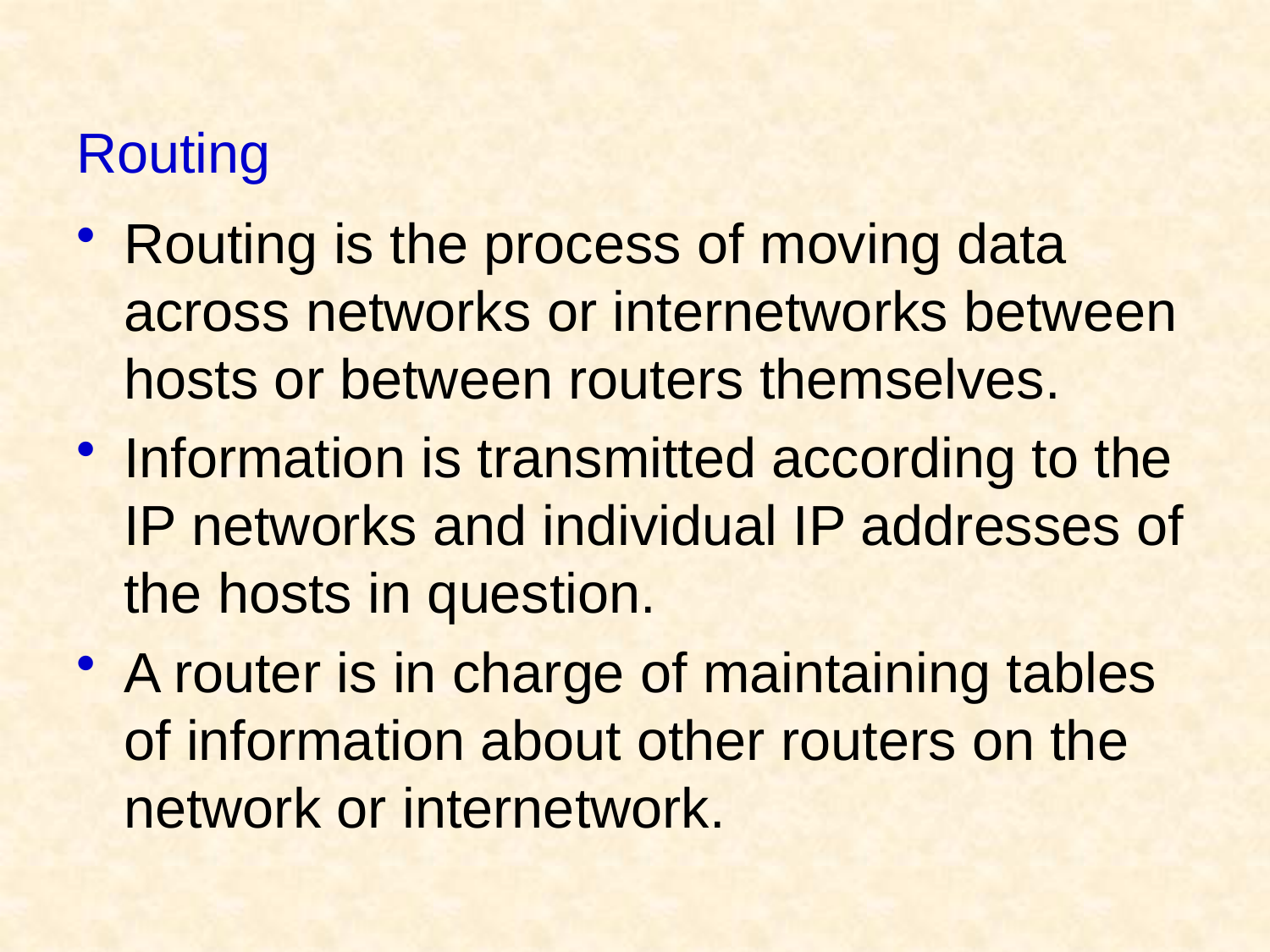

# Routing
Routing is the process of moving data across networks or internetworks between hosts or between routers themselves.
Information is transmitted according to the IP networks and individual IP addresses of the hosts in question.
A router is in charge of maintaining tables of information about other routers on the network or internetwork.
2